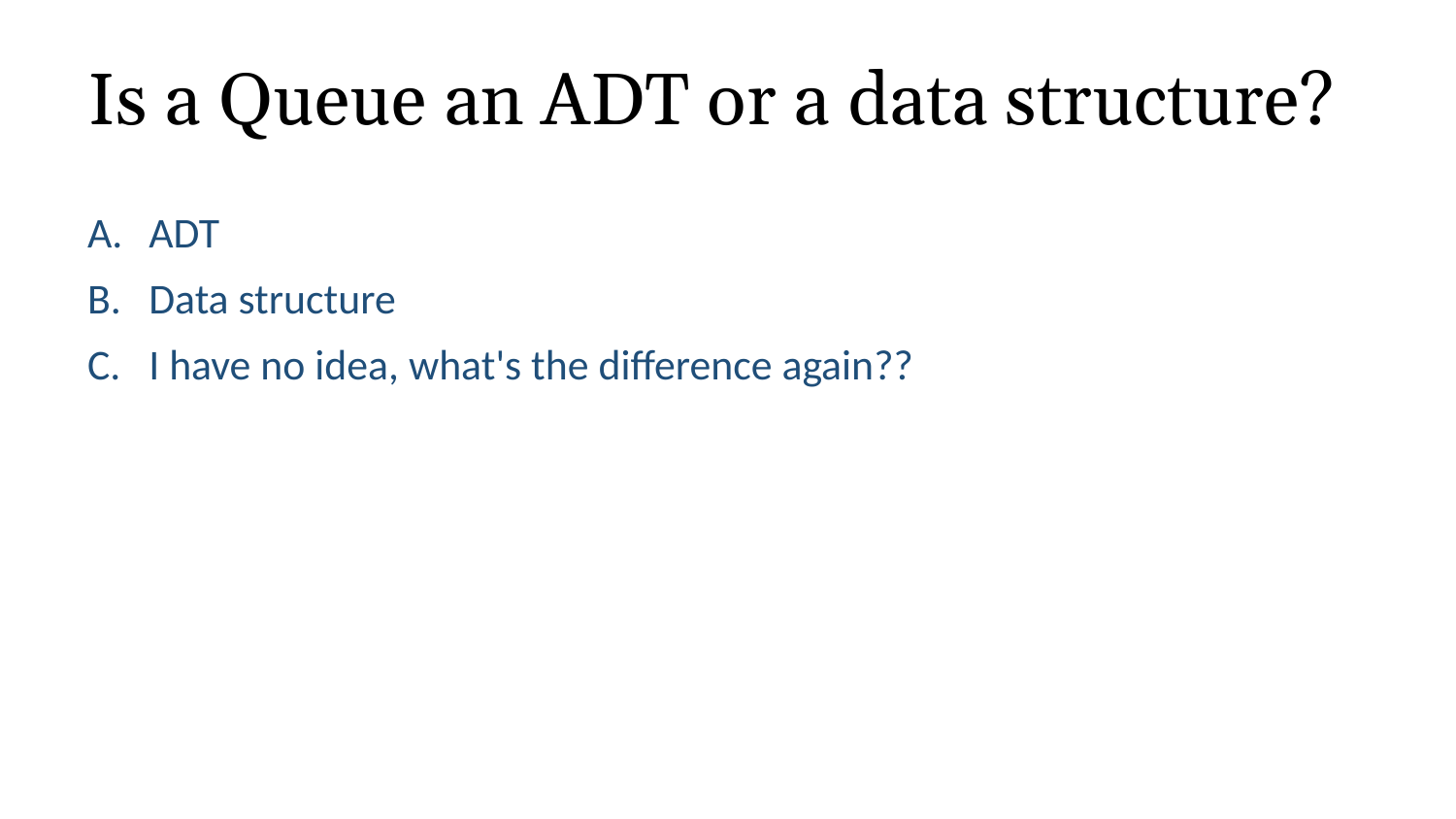

# Is a Queue an ADT or a data structure?
ADT
Data structure
I have no idea, what's the difference again??